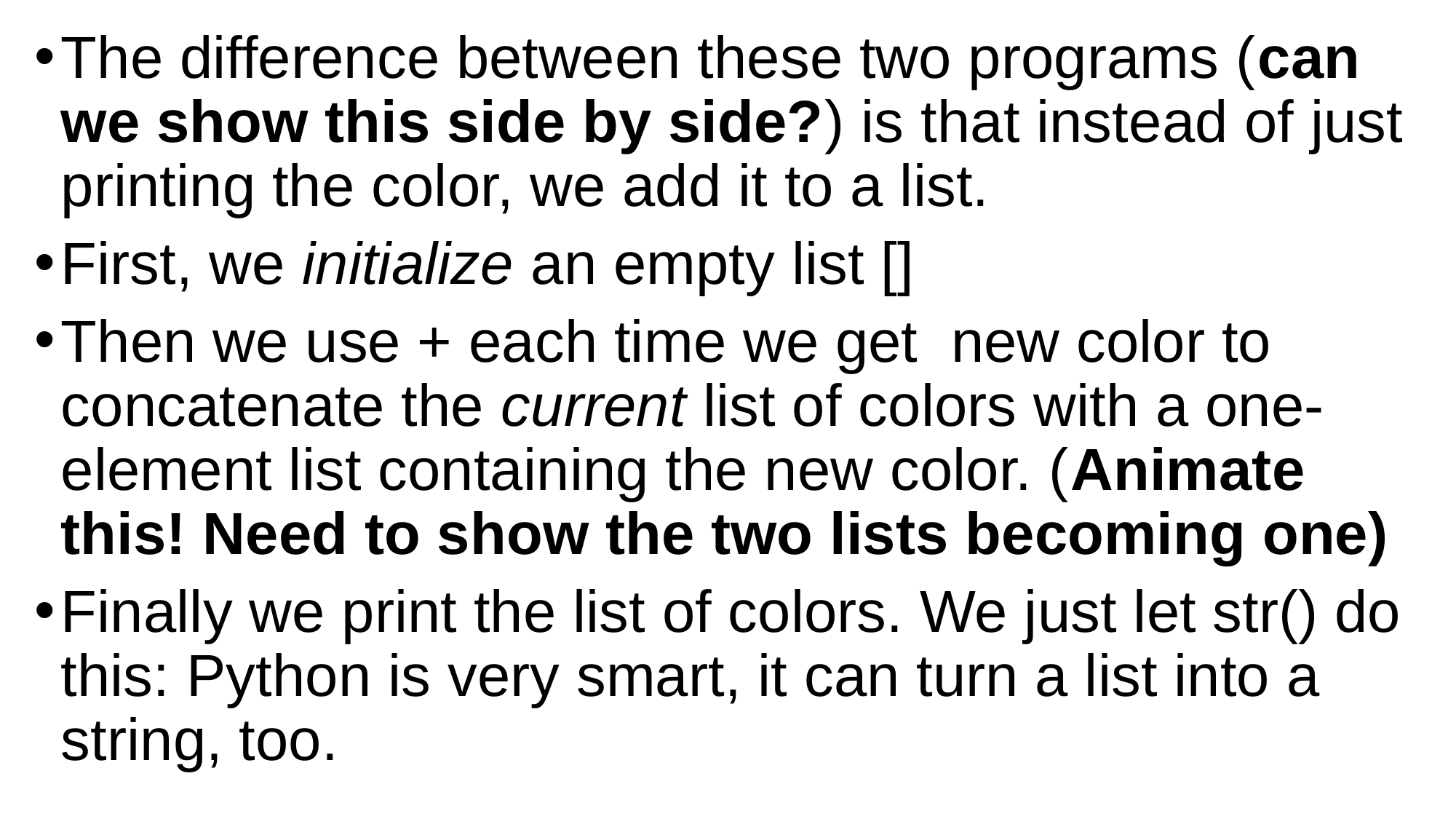

The difference between these two programs (can we show this side by side?) is that instead of just printing the color, we add it to a list.
First, we initialize an empty list []
Then we use + each time we get  new color to concatenate the current list of colors with a one-element list containing the new color. (Animate this! Need to show the two lists becoming one)
Finally we print the list of colors. We just let str() do this: Python is very smart, it can turn a list into a string, too.